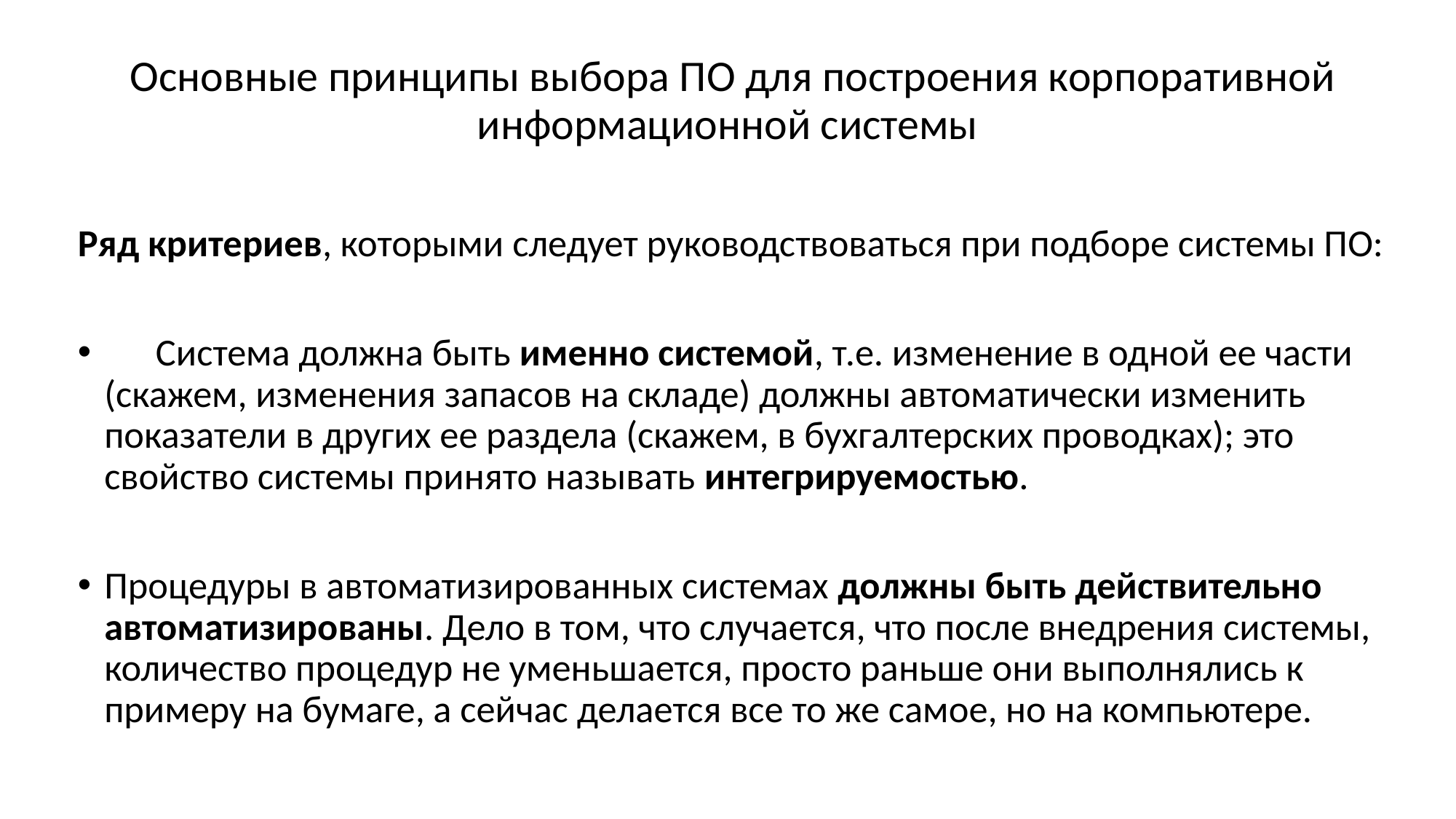

# Основные принципы выбора ПО для построения корпоративной информационной системы
Ряд критериев, которыми следует руководствоваться при подборе системы ПО:

      Система должна быть именно системой, т.е. изменение в одной ее части (скажем, изменения запасов на складе) должны автоматически изменить показатели в других ее раздела (скажем, в бухгалтерских проводках); это свойство системы принято называть интегрируемостью.

Процедуры в автоматизированных системах должны быть действительно автоматизированы. Дело в том, что случается, что после внедрения системы, количество процедур не уменьшается, просто раньше они выполнялись к примеру на бумаге, а сейчас делается все то же самое, но на компьютере.